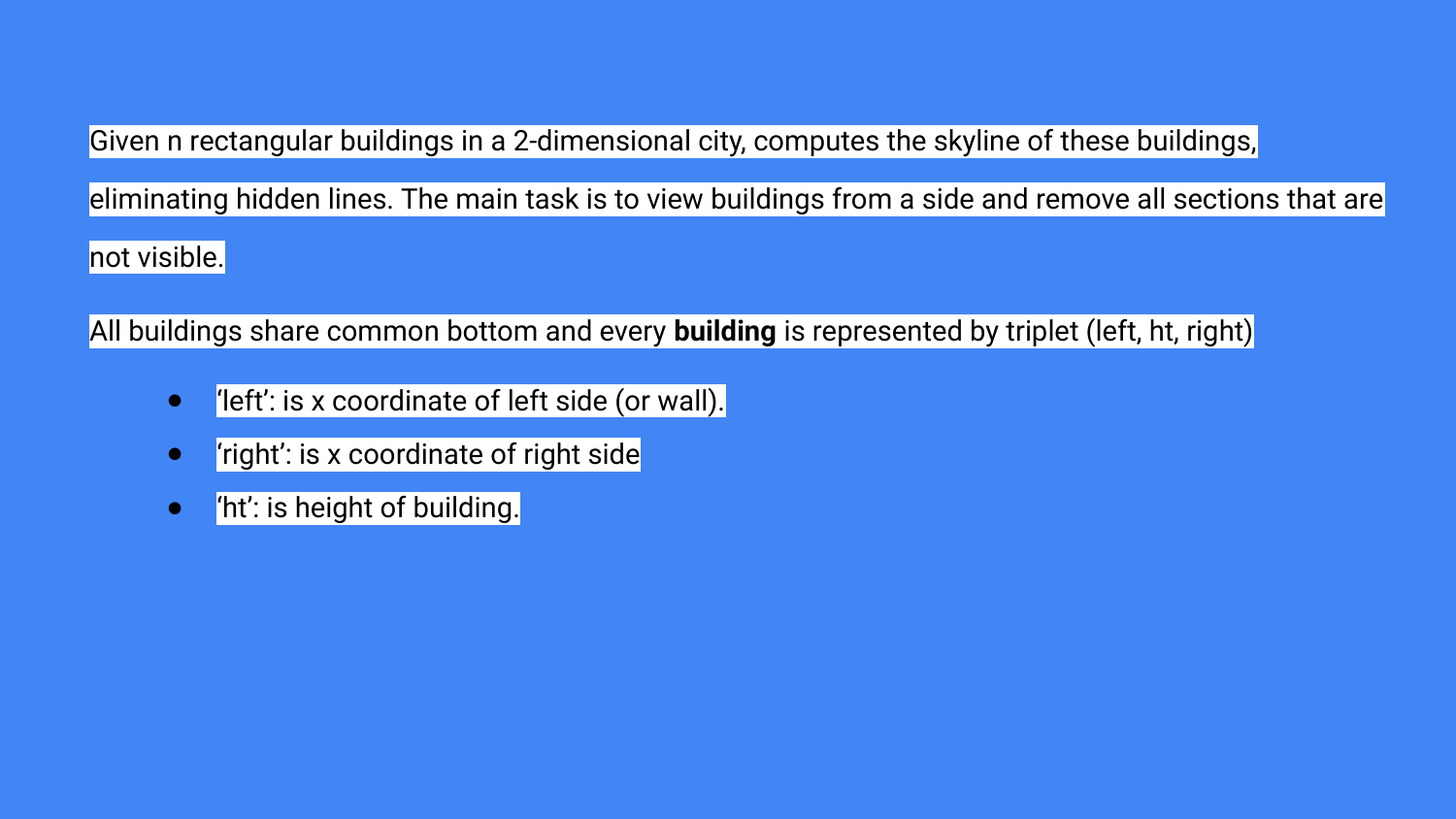

# Given n rectangular buildings in a 2-dimensional city, computes the skyline of these buildings, eliminating hidden lines. The main task is to view buildings from a side and remove all sections that are not visible.
All buildings share common bottom and every building is represented by triplet (left, ht, right)
‘left’: is x coordinate of left side (or wall).
‘right’: is x coordinate of right side
‘ht’: is height of building.